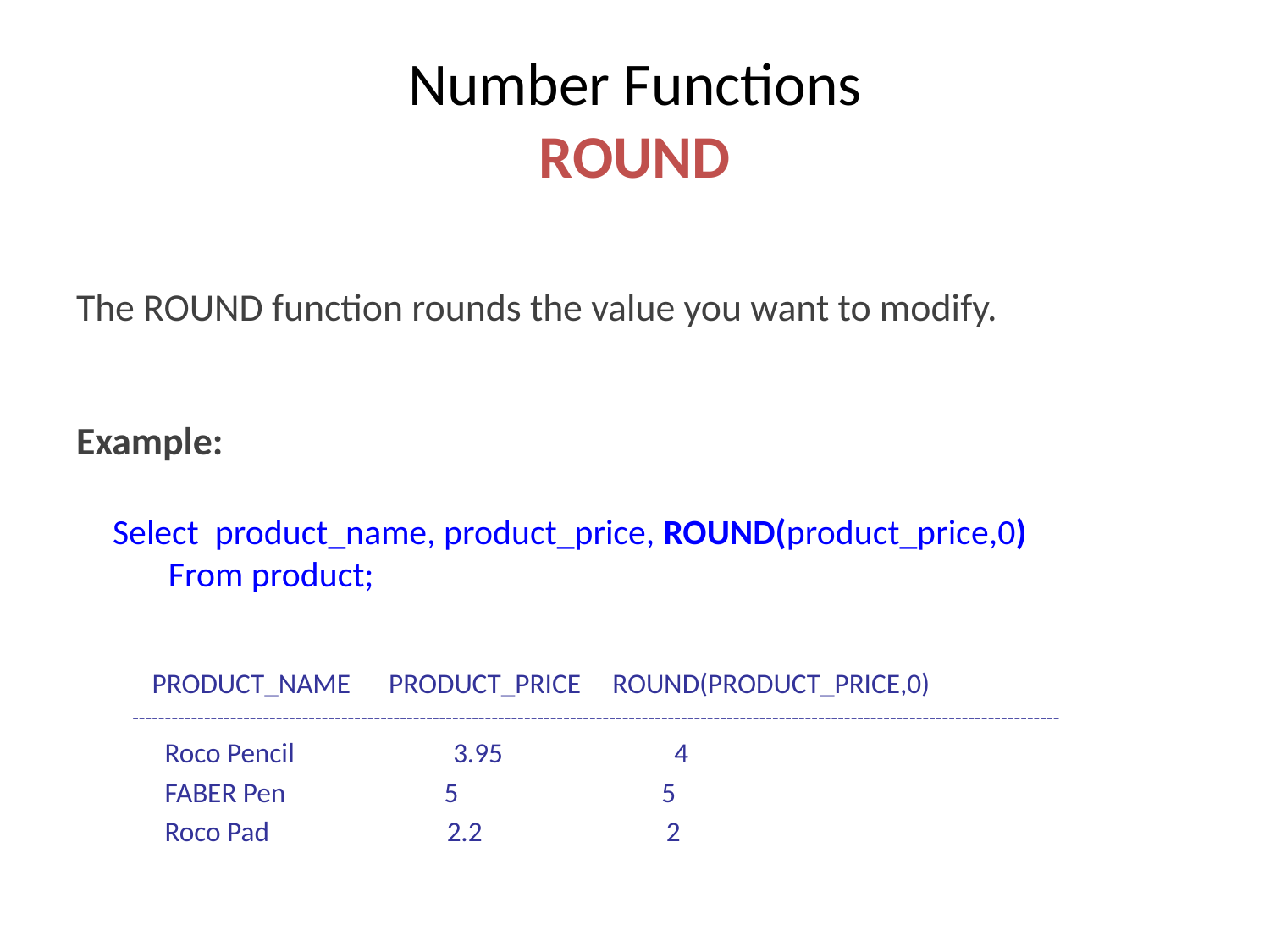

# Number Functions ROUND

The ROUND function rounds the value you want to modify.

Example:

Select  product_name, product_price, ROUND(product_price,0)
  From product;

product_name      product_price     ROUND(product_price,0)
----------------------------------------------------------------------------------------------------------------------------------------------
  Roco Pencil                         3.95                           4
  FABER Pen                         5                                5
  Roco Pad                            2.2                             2